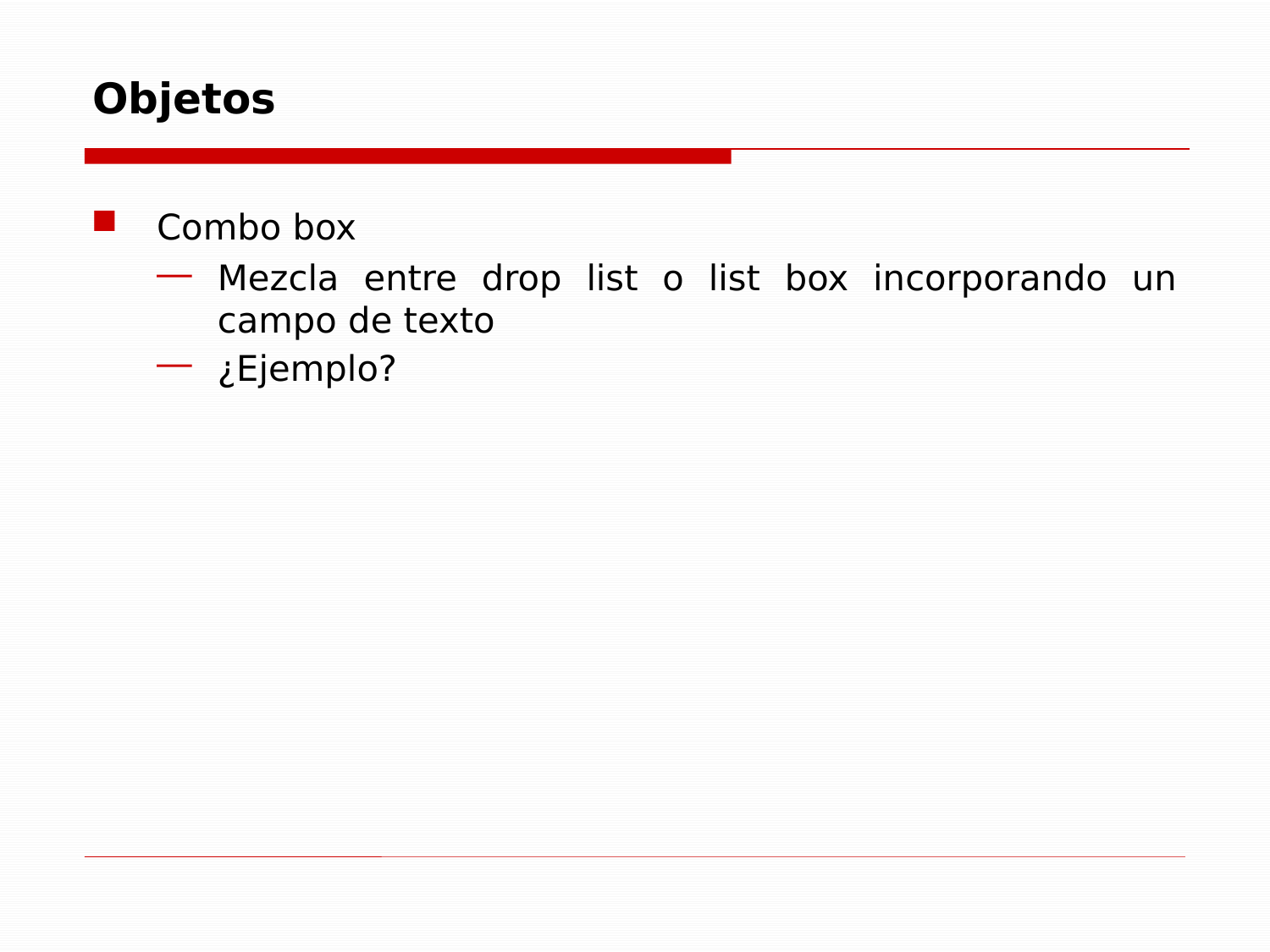

# Objetos
Combo box
Mezcla entre drop list o list box incorporando un campo de texto
¿Ejemplo?